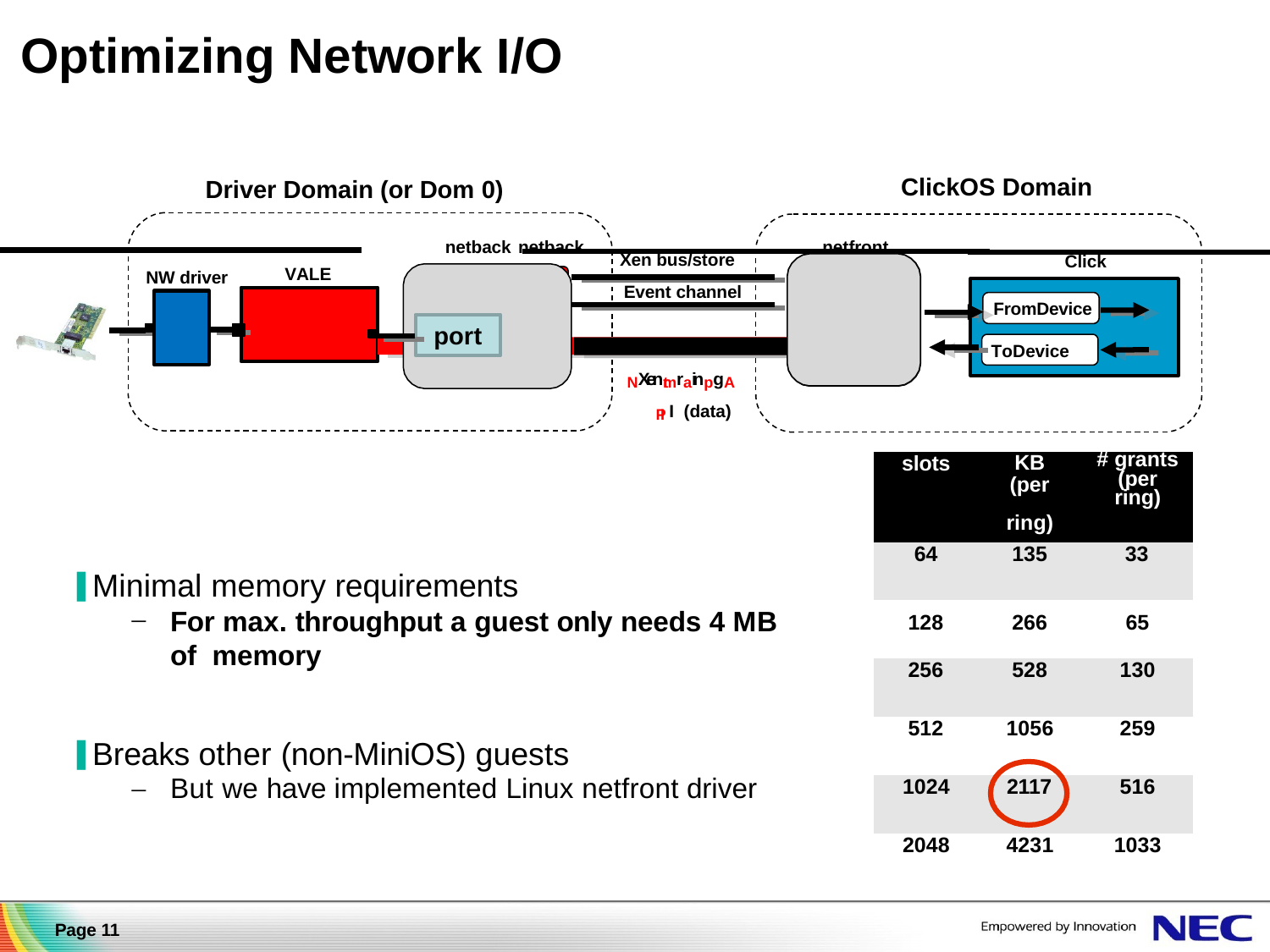

# Optimizing Network I/O
ClickOS Domain
Driver Domain (or Dom 0)

netback netback
netfront

Xen bus/store

Click

VALE

NW driver

Event channel

FromDevice

port

ToDevice

NXentmrainpgAPI I  (data)

| slots | KB (per ring) | # grants (per ring) |
| --- | --- | --- |
| 64 | 135 | 33 |
▐ Minimal memory requirements
–
For max. throughput a guest only needs 4 MB of  memory
| 128 | 266 | 65 |
| --- | --- | --- |
| 256 | 528 | 130 |
| 512 | 1056 | 259 |
| 1024 | 2117 | 516 |
| 2048 | 4231 | 1033 |
▐ Breaks other (non-MiniOS) guests

–
But we have implemented Linux netfront driver

Page 11